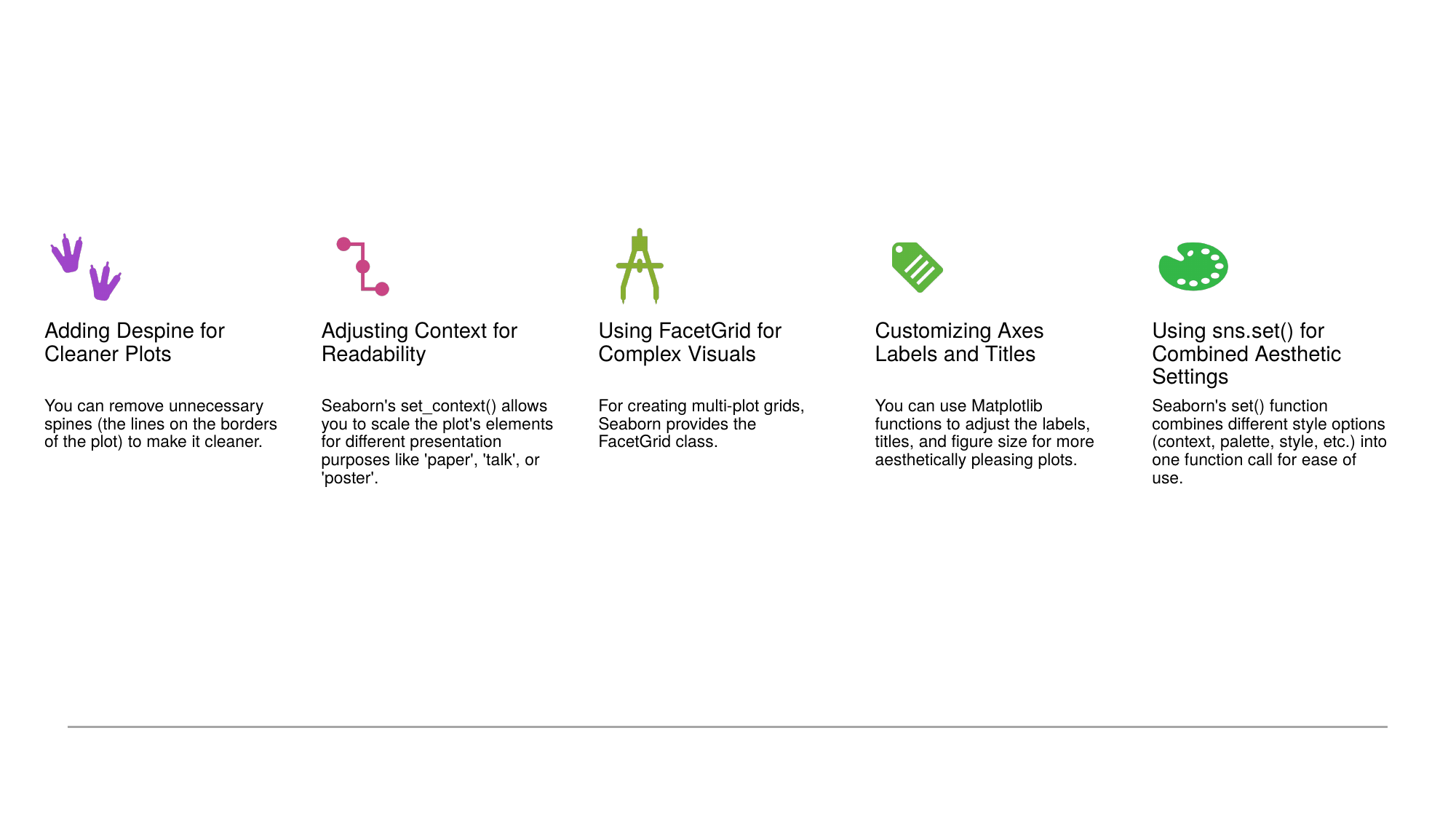

Adding Despine for Cleaner Plots
You can remove unnecessary spines (the lines on the borders of the plot) to make it cleaner.
Adjusting Context for Readability
Seaborn's set_context() allows you to scale the plot's elements for different presentation purposes like 'paper', 'talk', or 'poster'.
Using FacetGrid for Complex Visuals
For creating multi-plot grids, Seaborn provides the FacetGrid class.
Customizing Axes Labels and Titles
You can use Matplotlib functions to adjust the labels, titles, and figure size for more aesthetically pleasing plots.
Using sns.set() for Combined Aesthetic Settings
Seaborn's set() function combines different style options (context, palette, style, etc.) into one function call for ease of use.